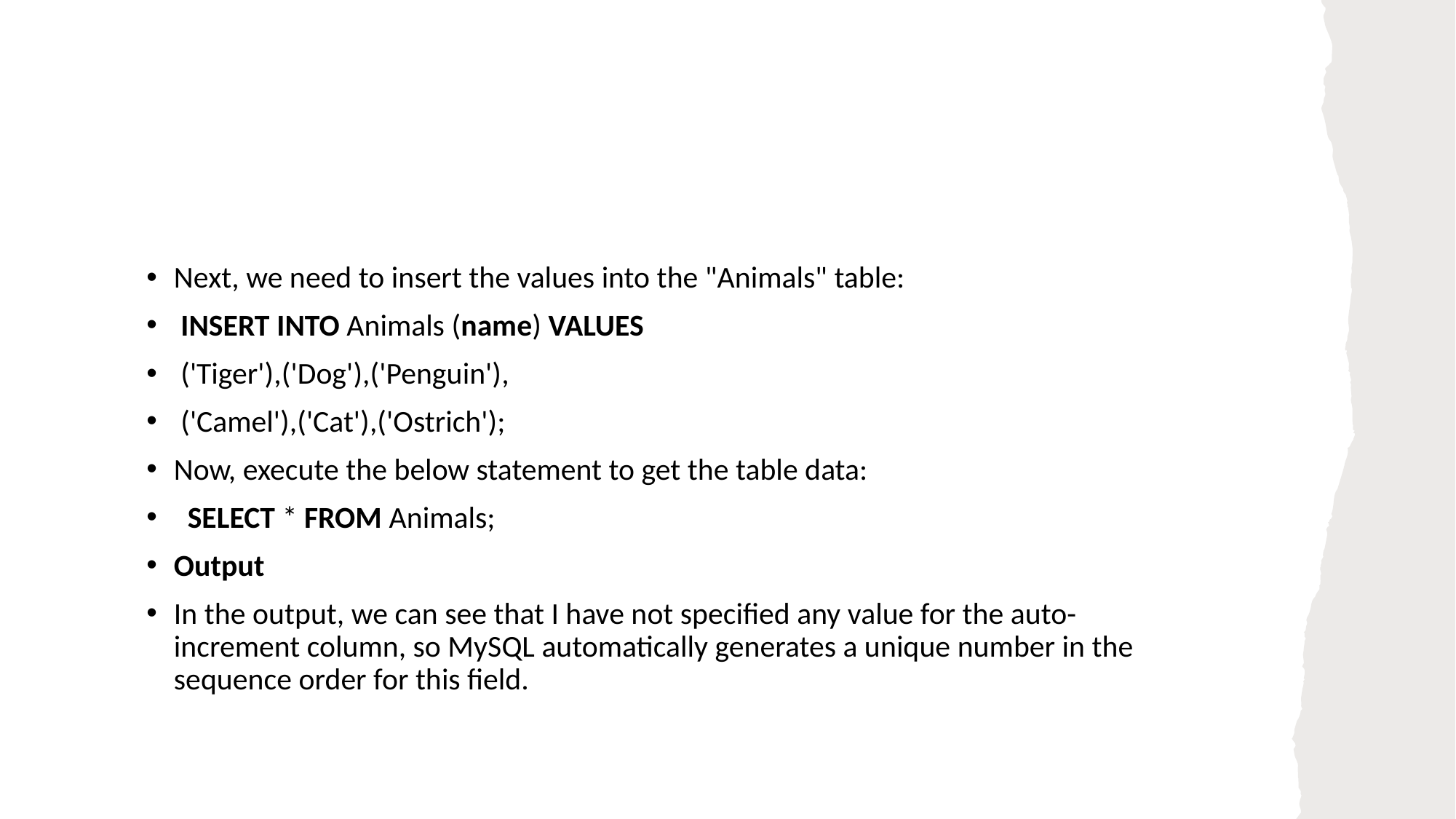

#
Next, we need to insert the values into the "Animals" table:
INSERT INTO Animals (name) VALUES
('Tiger'),('Dog'),('Penguin'),
('Camel'),('Cat'),('Ostrich');
Now, execute the below statement to get the table data:
 SELECT * FROM Animals;
Output
In the output, we can see that I have not specified any value for the auto-increment column, so MySQL automatically generates a unique number in the sequence order for this field.